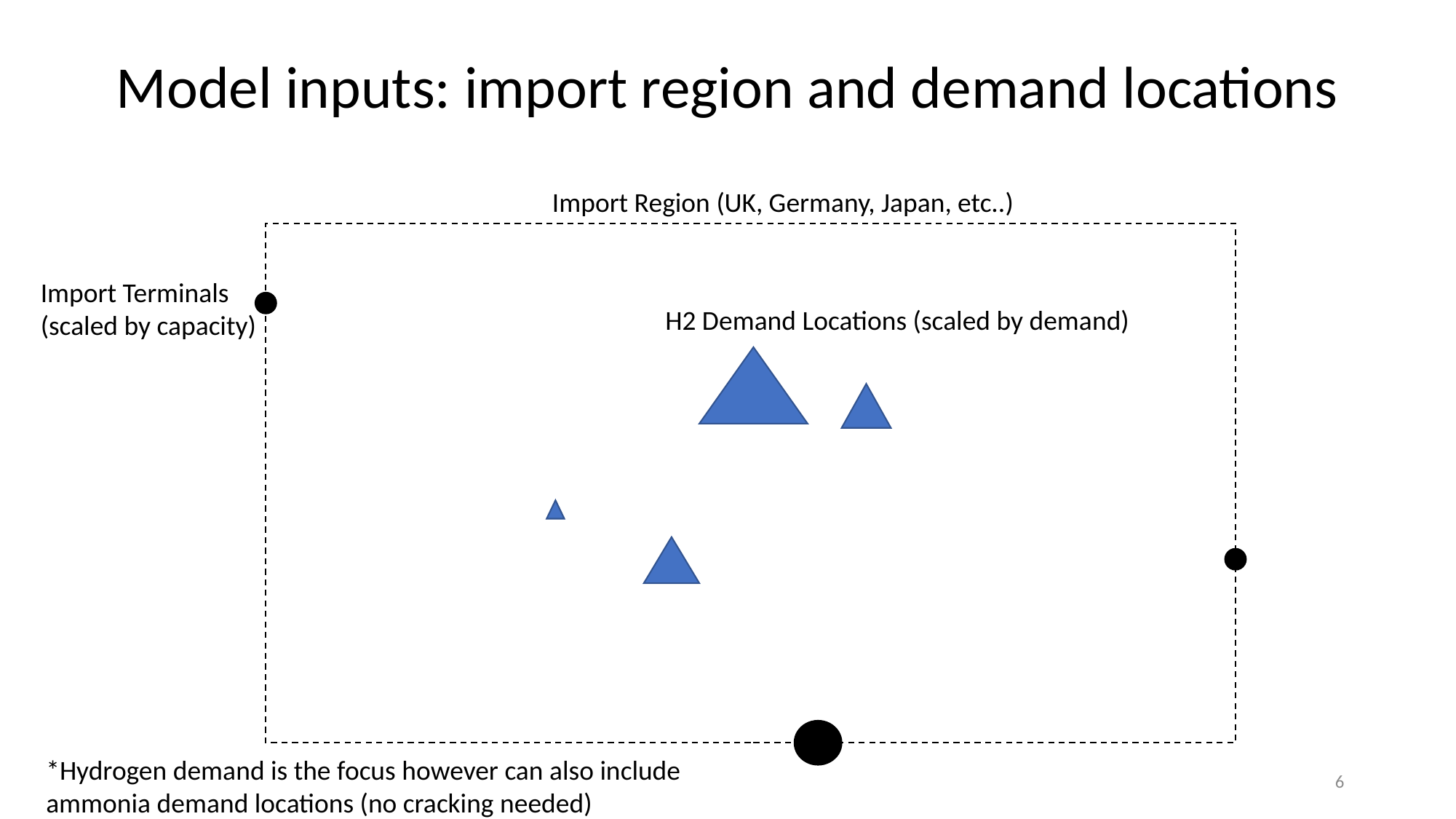

# Model inputs: import region and demand locations
Import Region (UK, Germany, Japan, etc..)

Import Terminals (scaled by capacity)

H2 Demand Locations (scaled by demand)

*Hydrogen demand is the focus however can also include ammonia demand locations (no cracking needed)
6